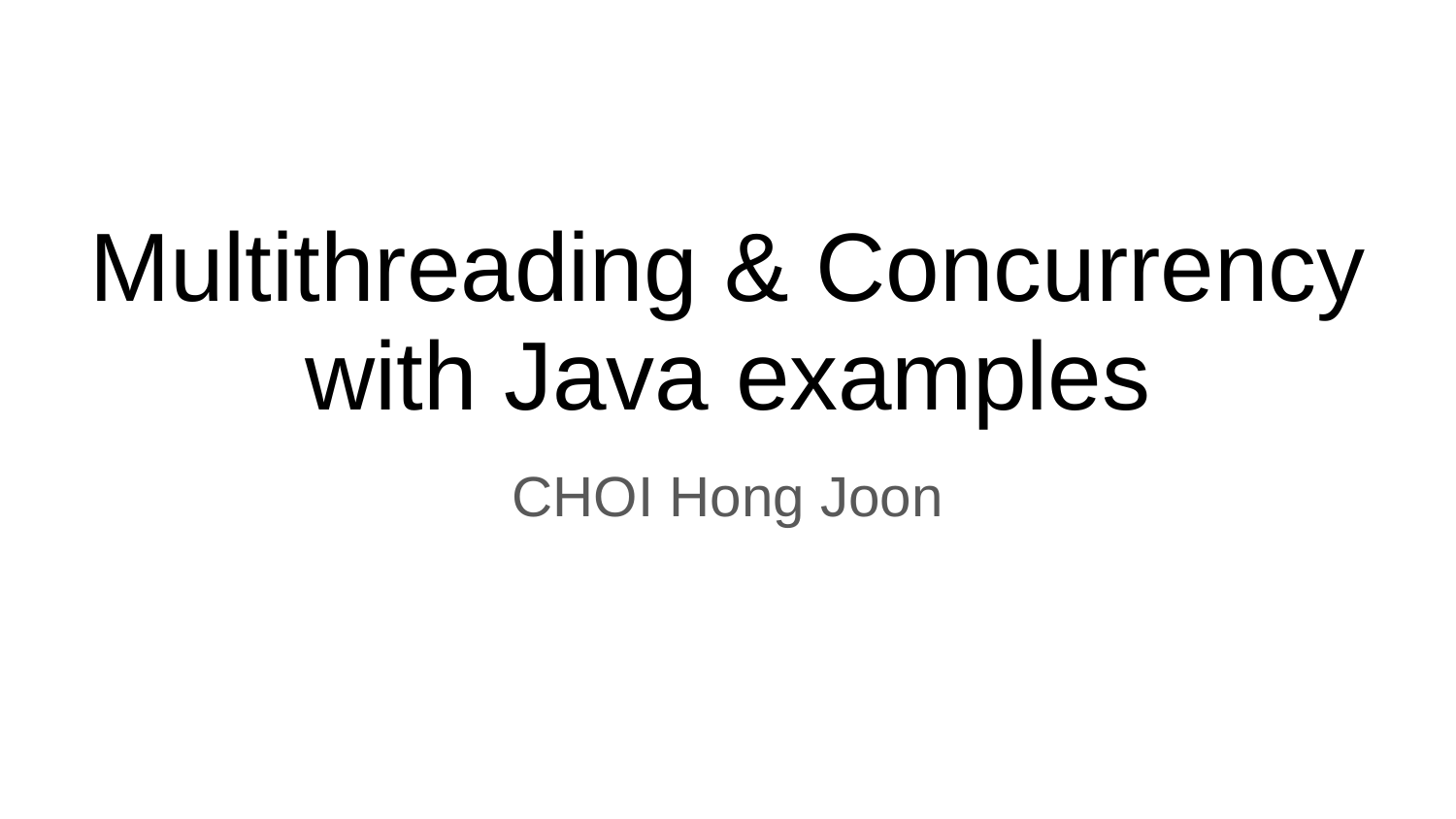

# Multithreading & Concurrency
with Java examples
CHOI Hong Joon